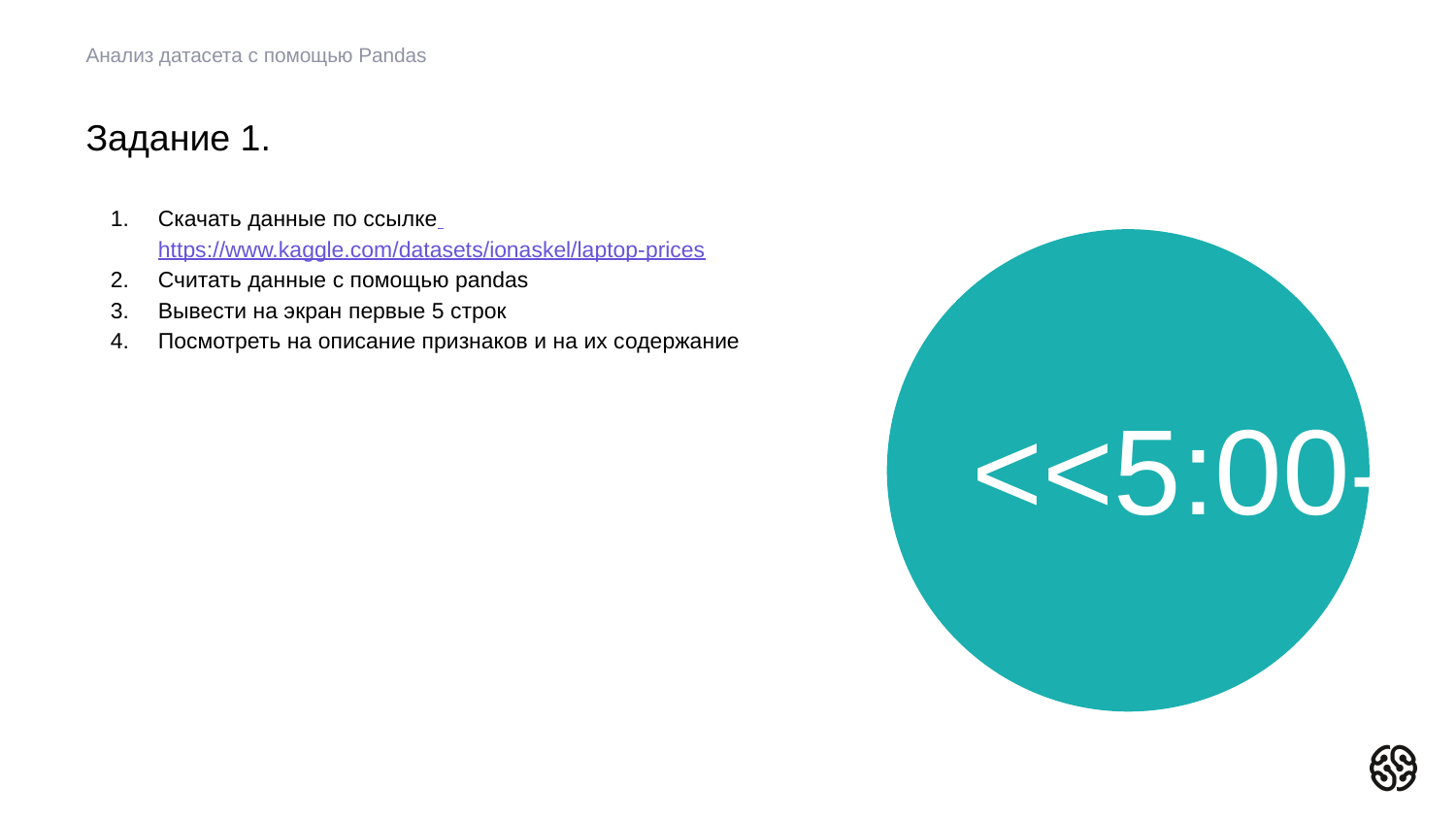

Анализ датасета с помощью Pandas
# Задание 1.
Скачать данные по ссылке https://www.kaggle.com/datasets/ionaskel/laptop-prices
Считать данные с помощью pandas
Вывести на экран первые 5 строк
Посмотреть на описание признаков и на их содержание

<<5:00->>